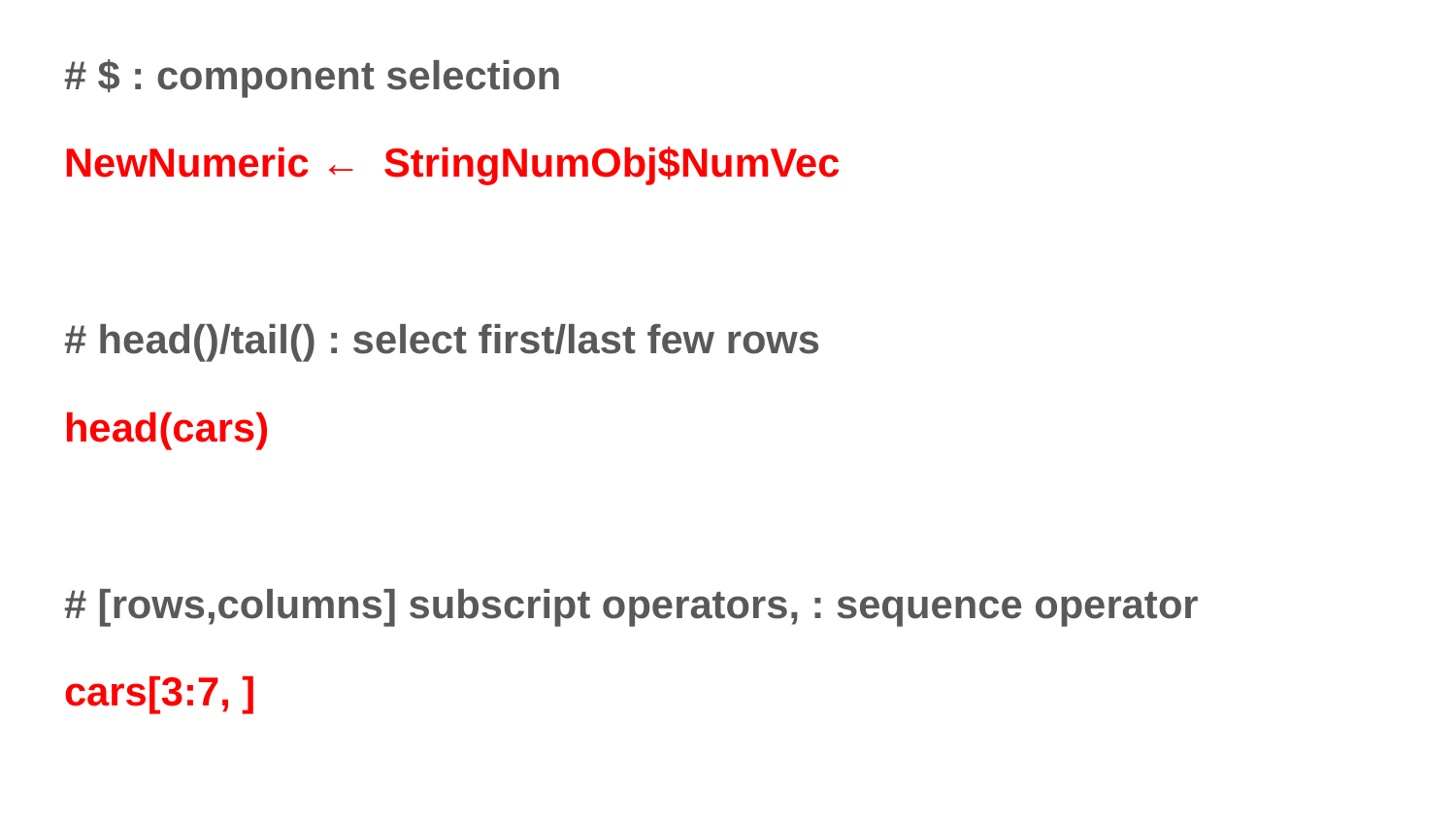

# $ : component selection
NewNumeric ←  StringNumObj$NumVec

# head()/tail() : select first/last few rows
head(cars)

# [rows,columns] subscript operators, : sequence operator
cars[3:7, ]